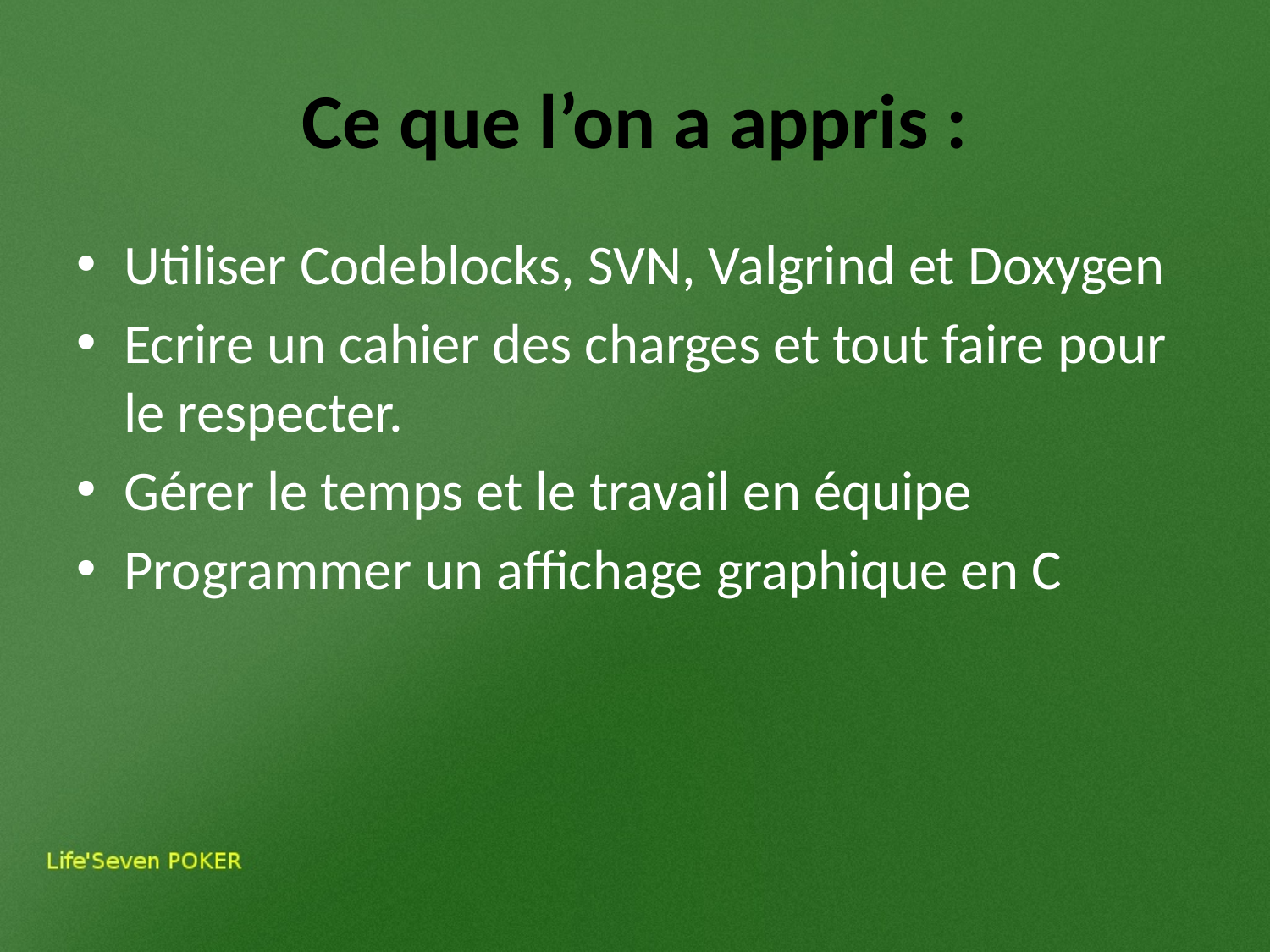

# Ce que l’on a appris :
Utiliser Codeblocks, SVN, Valgrind et Doxygen
Ecrire un cahier des charges et tout faire pour le respecter.
Gérer le temps et le travail en équipe
Programmer un affichage graphique en C